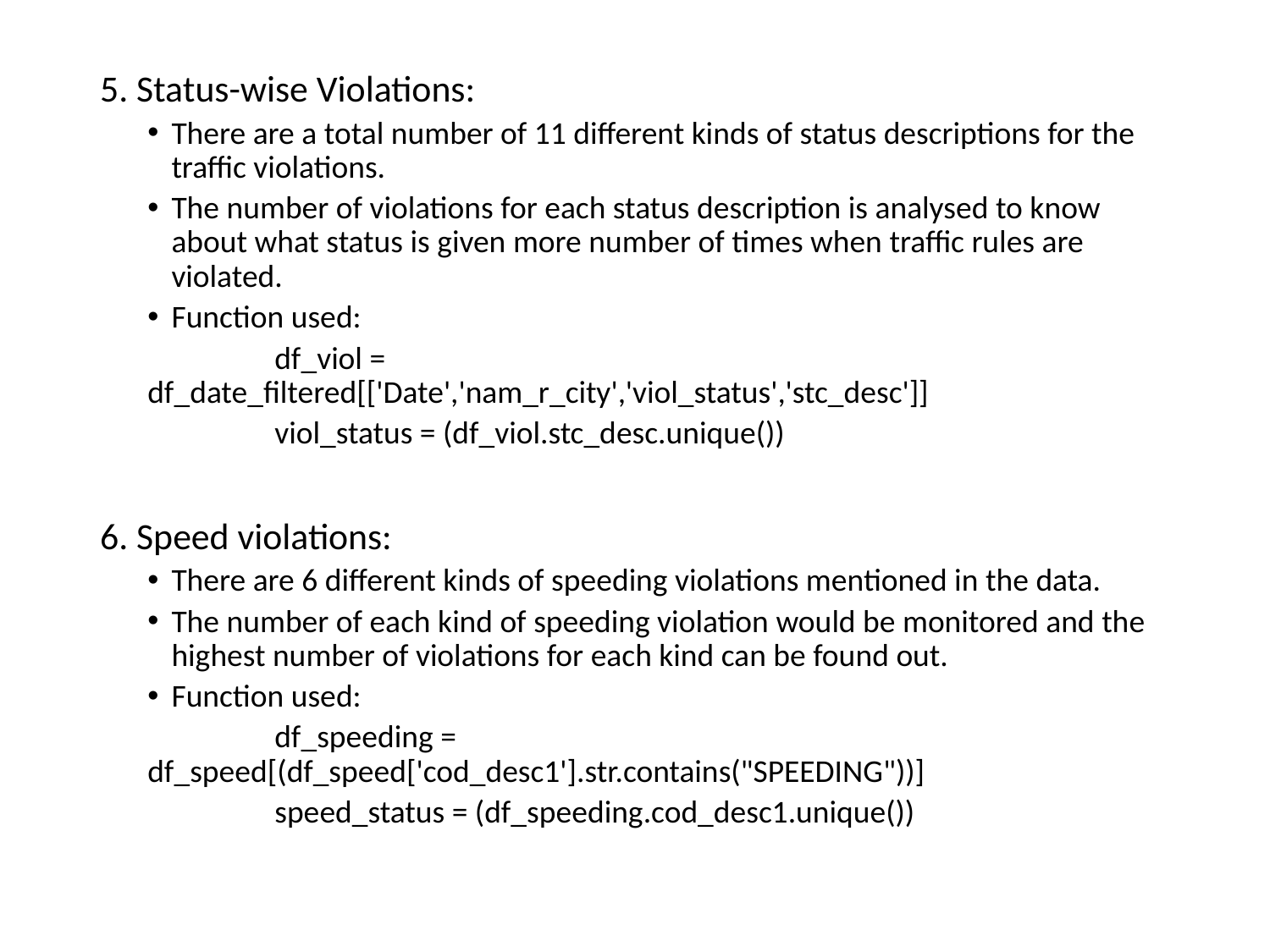

5. Status-wise Violations:
There are a total number of 11 different kinds of status descriptions for the traffic violations.
The number of violations for each status description is analysed to know about what status is given more number of times when traffic rules are violated.
Function used:
	df_viol = df_date_filtered[['Date','nam_r_city','viol_status','stc_desc']]
	viol_status = (df_viol.stc_desc.unique())

6. Speed violations:
There are 6 different kinds of speeding violations mentioned in the data.
The number of each kind of speeding violation would be monitored and the highest number of violations for each kind can be found out.
Function used:
	df_speeding = df_speed[(df_speed['cod_desc1'].str.contains("SPEEDING"))]
	speed_status = (df_speeding.cod_desc1.unique())